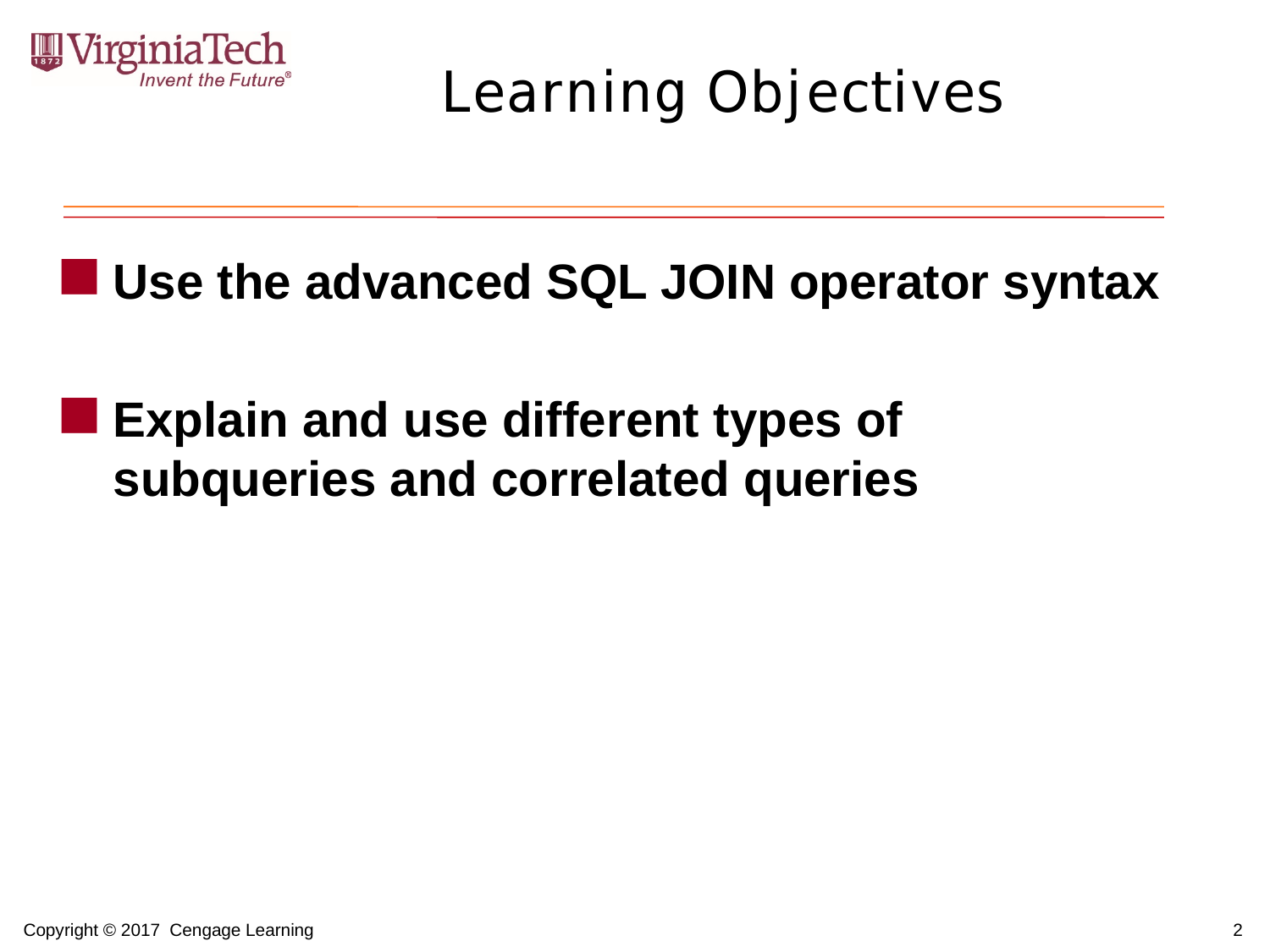

# Learning Objectives
Use the advanced SQL JOIN operator syntax

Explain and use different types of subqueries and correlated queries

2
Copyright © 2017  Cengage Learning